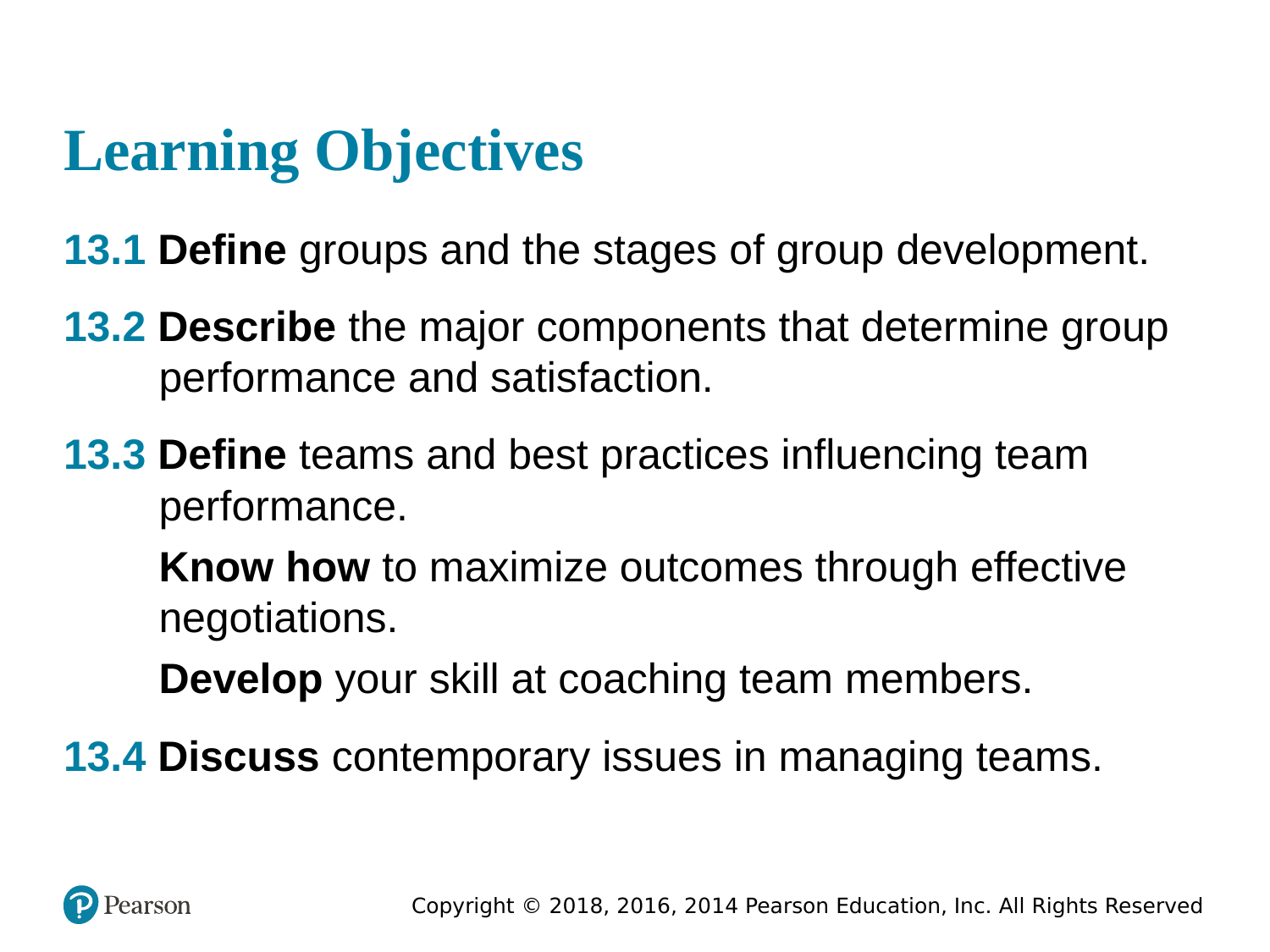

# Learning Objectives
13.1 Define groups and the stages of group development.
13.2 Describe the major components that determine group performance and satisfaction.
13.3 Define teams and best practices influencing team performance.
Know how to maximize outcomes through effective negotiations.
Develop your skill at coaching team members.
13.4 Discuss contemporary issues in managing teams.